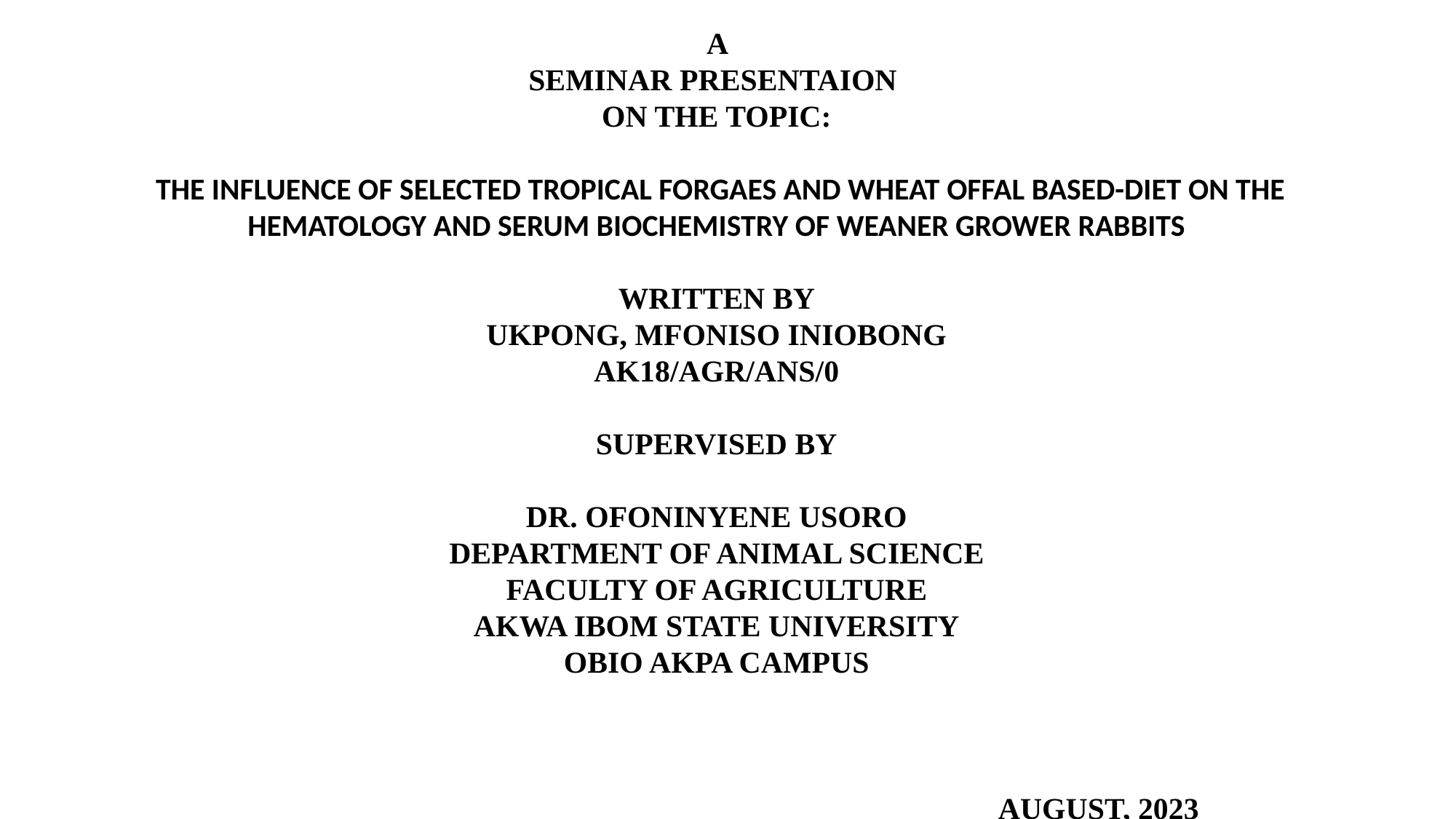

A
SEMINAR PRESENTAION
ON THE TOPIC:

 THE INFLUENCE OF SELECTED TROPICAL FORGAES AND WHEAT OFFAL BASED-DIET ON THE HEMATOLOGY AND SERUM BIOCHEMISTRY OF WEANER GROWER RABBITS

 WRITTEN BY
UKPONG, MFONISO INIOBONG
AK18/AGR/ANS/0

SUPERVISED BY

DR. OFONINYENE USORO
DEPARTMENT OF ANIMAL SCIENCE
FACULTY OF AGRICULTURE
AKWA IBOM STATE UNIVERSITY
OBIO AKPA CAMPUS

							AUGUST, 2023